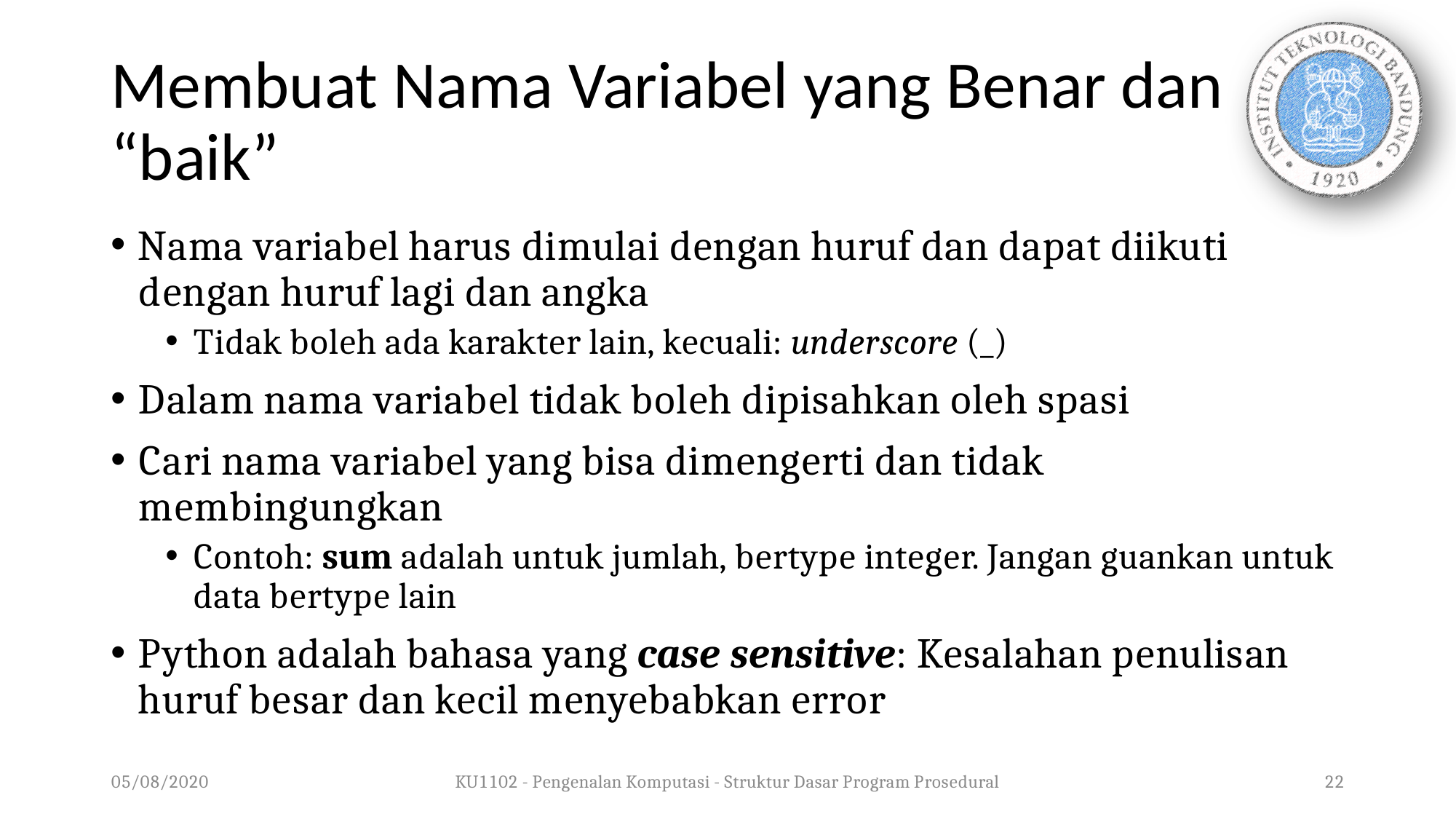

# Membuat Nama Variabel yang Benar dan “baik”
Nama variabel harus dimulai dengan huruf dan dapat diikuti dengan huruf lagi dan angka
Tidak boleh ada karakter lain, kecuali: underscore (_)
Dalam nama variabel tidak boleh dipisahkan oleh spasi
Cari nama variabel yang bisa dimengerti dan tidak membingungkan
Contoh: sum adalah untuk jumlah, bertype integer. Jangan guankan untuk data bertype lain
Python adalah bahasa yang case sensitive: Kesalahan penulisan huruf besar dan kecil menyebabkan error

05/08/2020
KU1102 - Pengenalan Komputasi - Struktur Dasar Program Prosedural
22